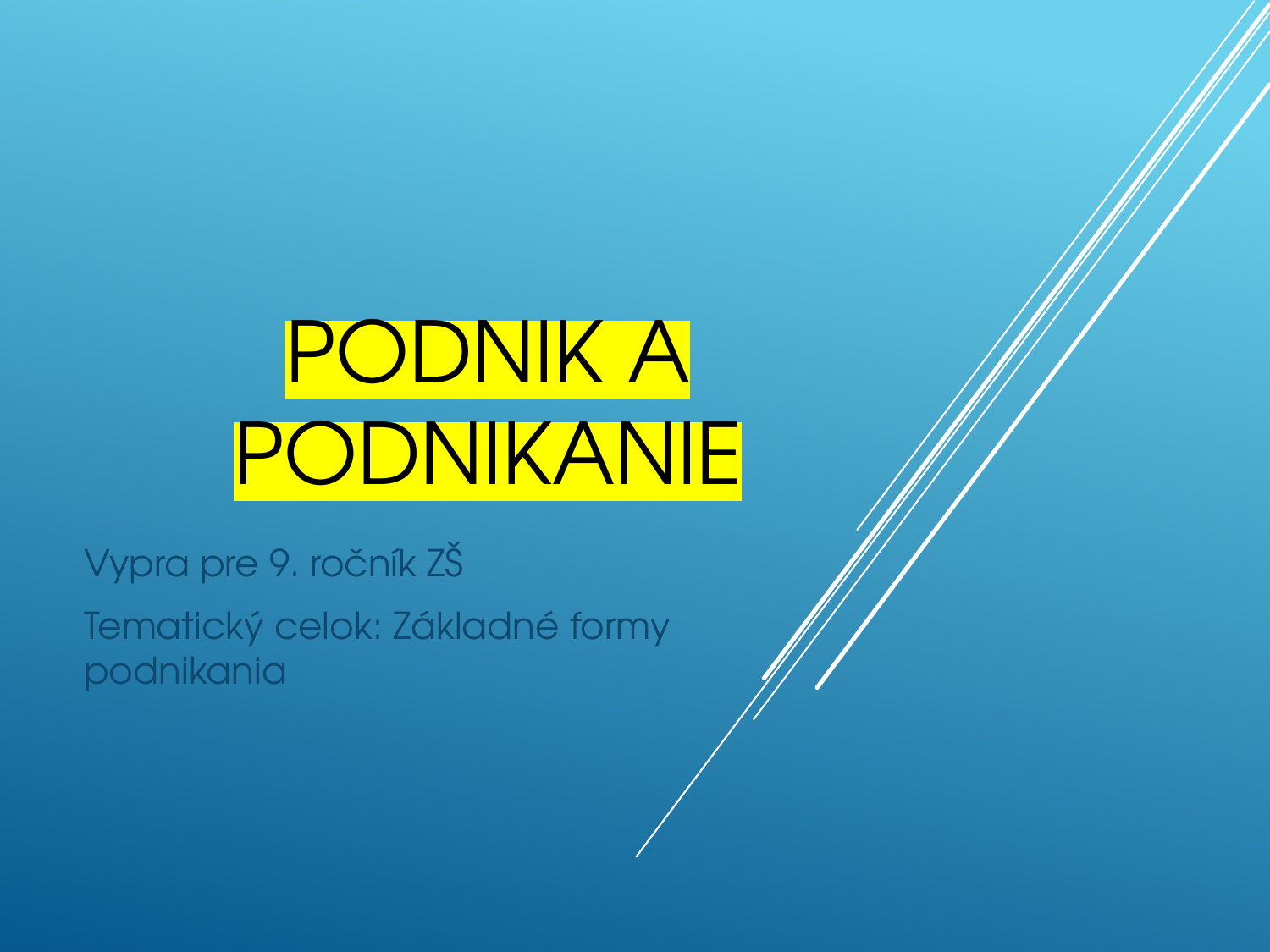

# Podnik a podnikanie
Vypra pre 9. ročník ZŠ
Tematický celok: Základné formy podnikania